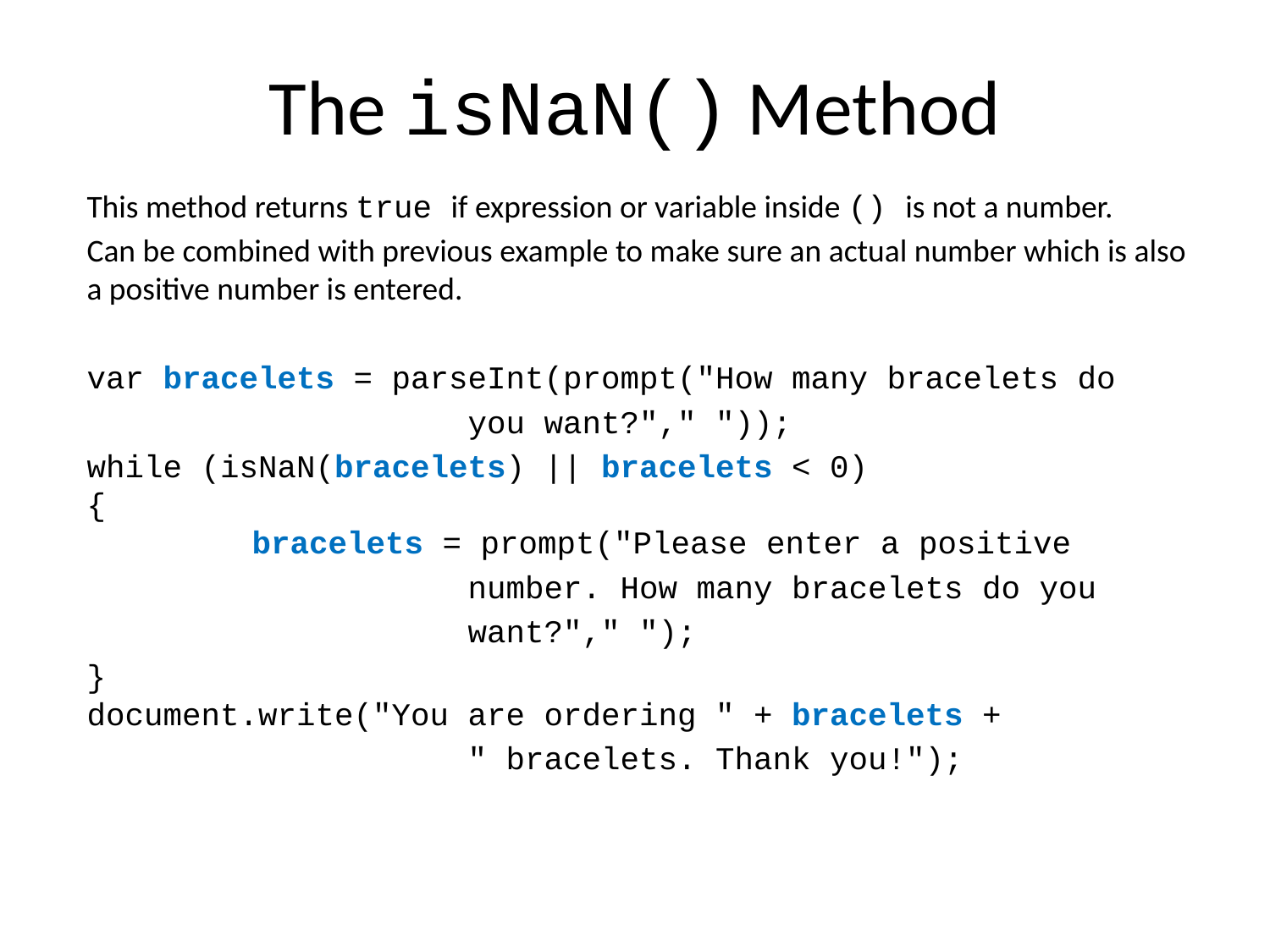

# The isNaN() Method
This method returns true if expression or variable inside () is not a number.
Can be combined with previous example to make sure an actual number which is also a positive number is entered.

var bracelets = parseInt(prompt("How many bracelets do
			you want?"," "));
while (isNaN(bracelets) || bracelets < 0)
{
	  bracelets = prompt("Please enter a positive
			number. How many bracelets do you
			want?"," ");
}
document.write("You are ordering " + bracelets +
			" bracelets. Thank you!");